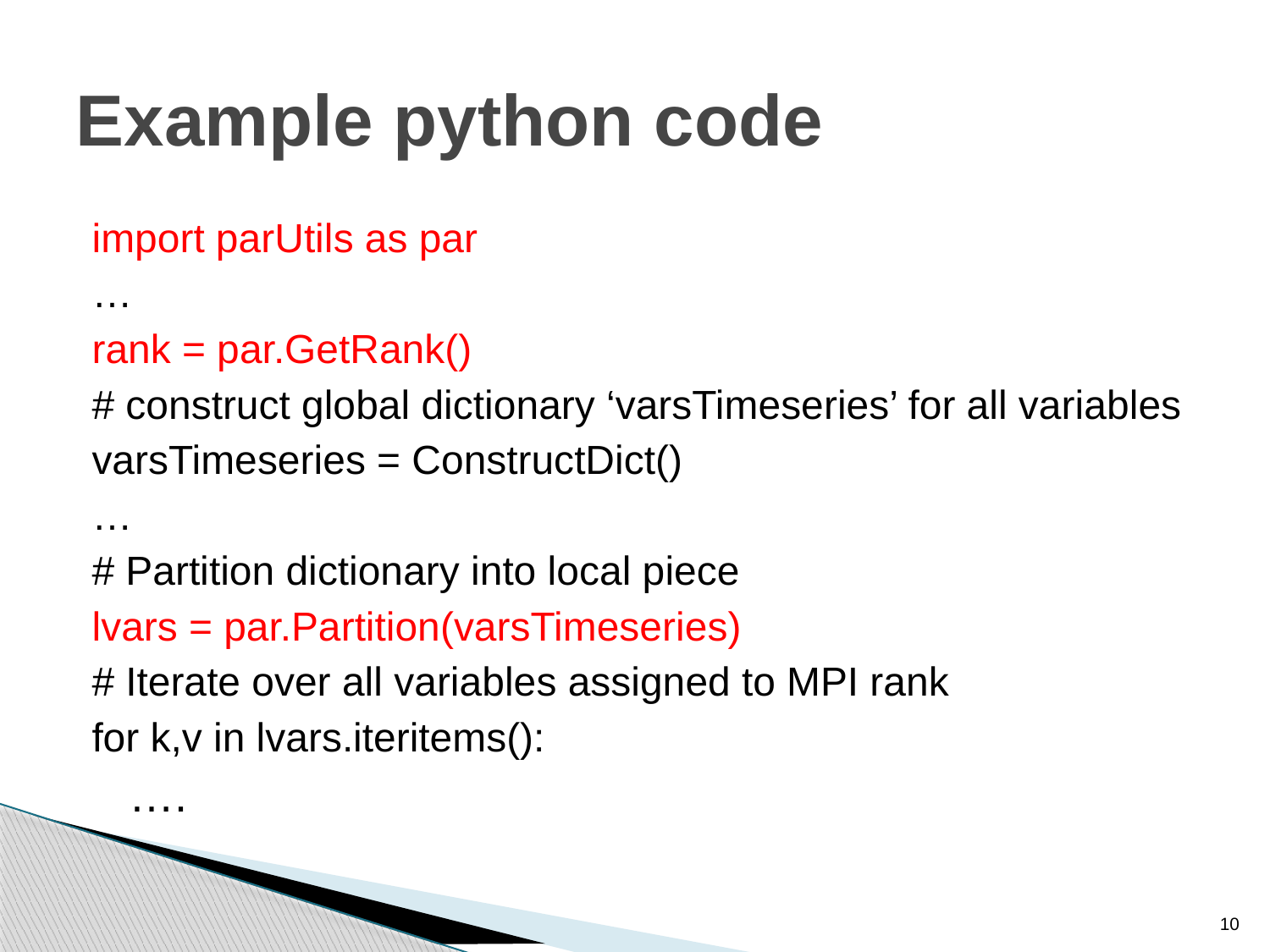

# Example python code
import parUtils as par
…
rank = par.GetRank()
# construct global dictionary ‘varsTimeseries’ for all variables
varsTimeseries = ConstructDict()
…
# Partition dictionary into local piece
lvars = par.Partition(varsTimeseries)
# Iterate over all variables assigned to MPI rank
for k,v in lvars.iteritems():
	….

10